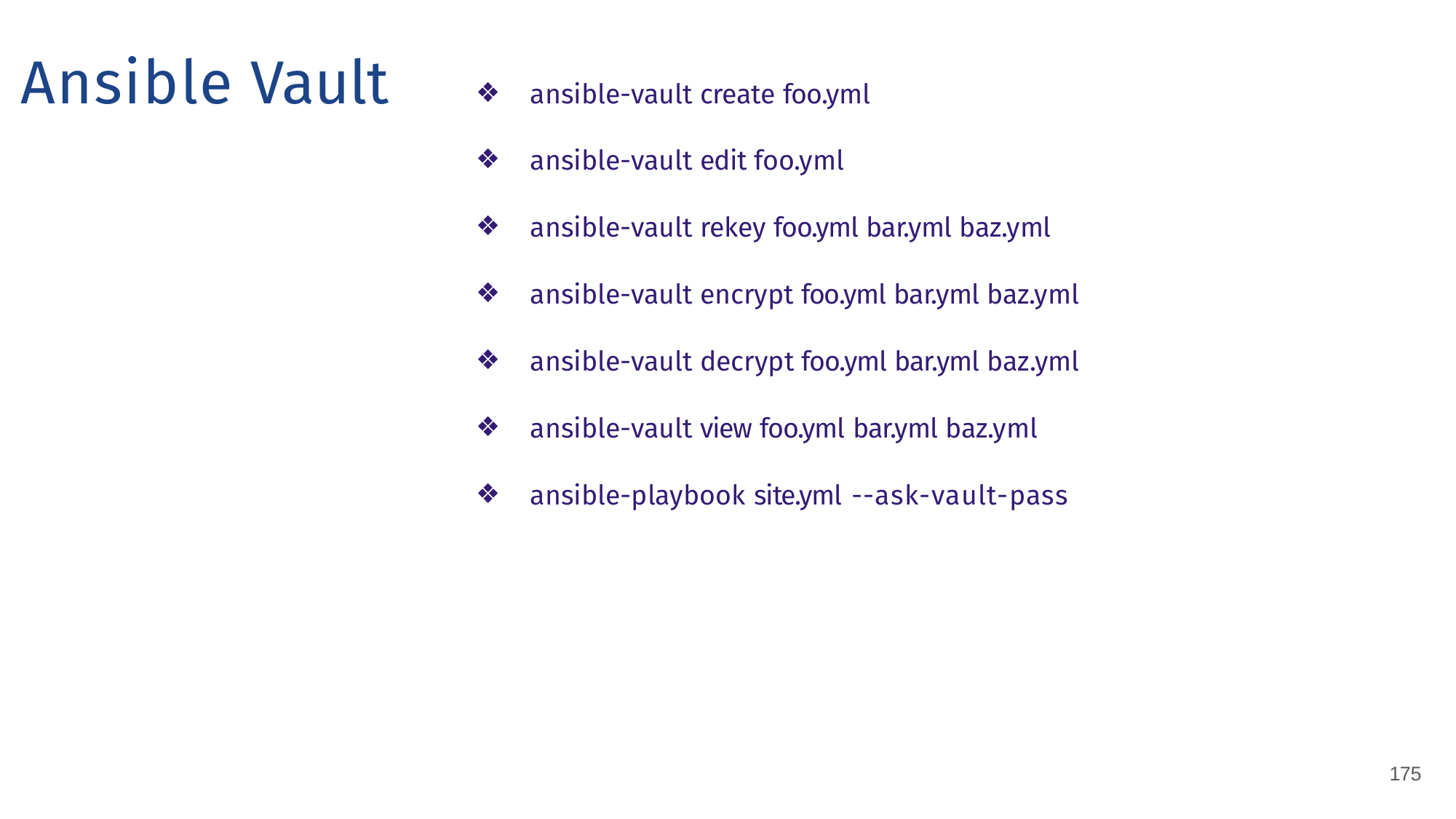

# Ansible Vault
ansible-vault create foo.yml
ansible-vault edit foo.yml

ansible-vault rekey foo.yml bar.yml baz.yml

ansible-vault encrypt foo.yml bar.yml baz.yml

ansible-vault decrypt foo.yml bar.yml baz.yml

ansible-vault view foo.yml bar.yml baz.yml

ansible-playbook site.yml --ask-vault-pass
175